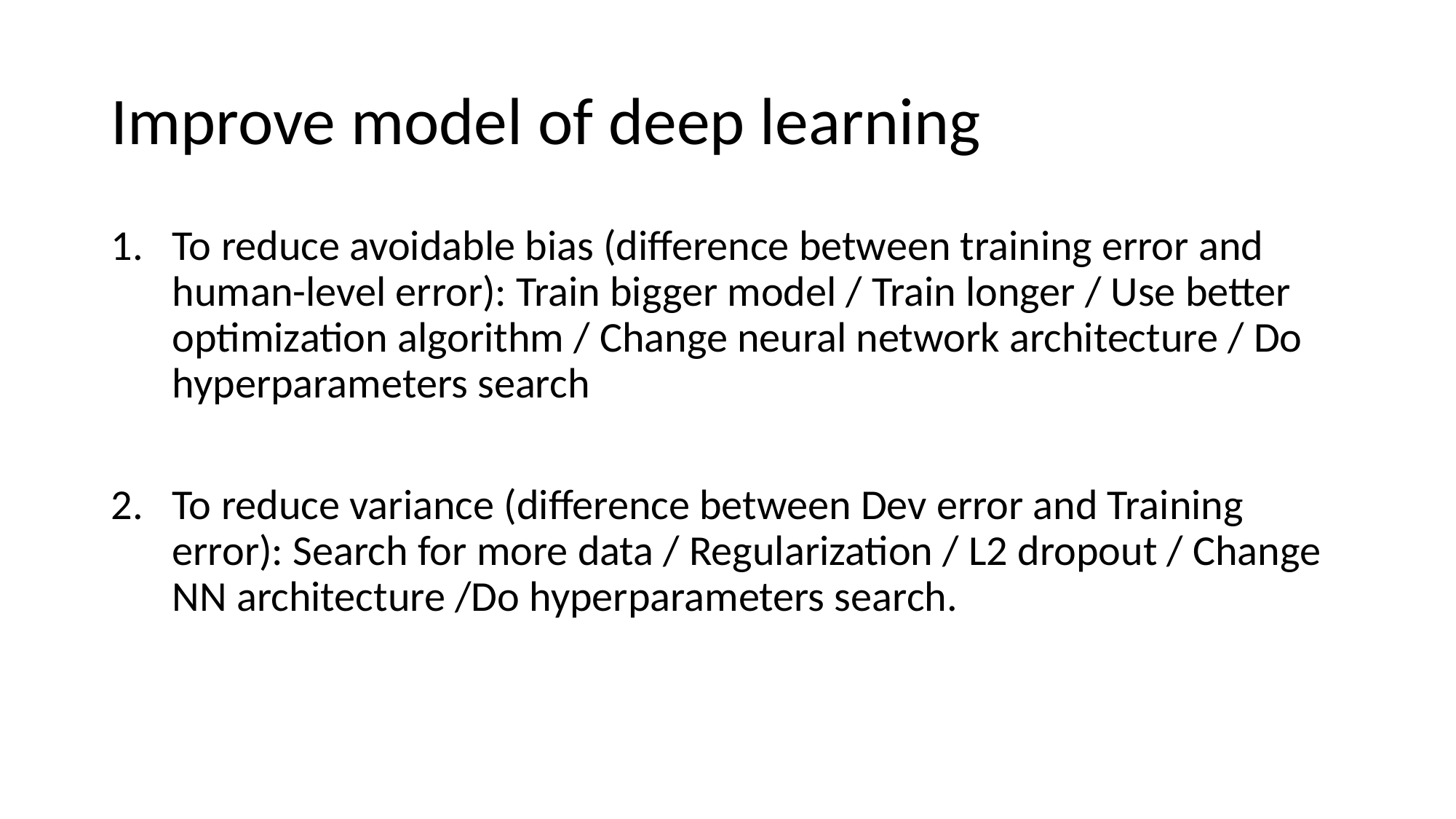

# Improve model of deep learning
To reduce avoidable bias (difference between training error and human-level error): Train bigger model / Train longer / Use better optimization algorithm / Change neural network architecture / Do hyperparameters search

To reduce variance (difference between Dev error and Training error): Search for more data / Regularization / L2 dropout / Change NN architecture /Do hyperparameters search.